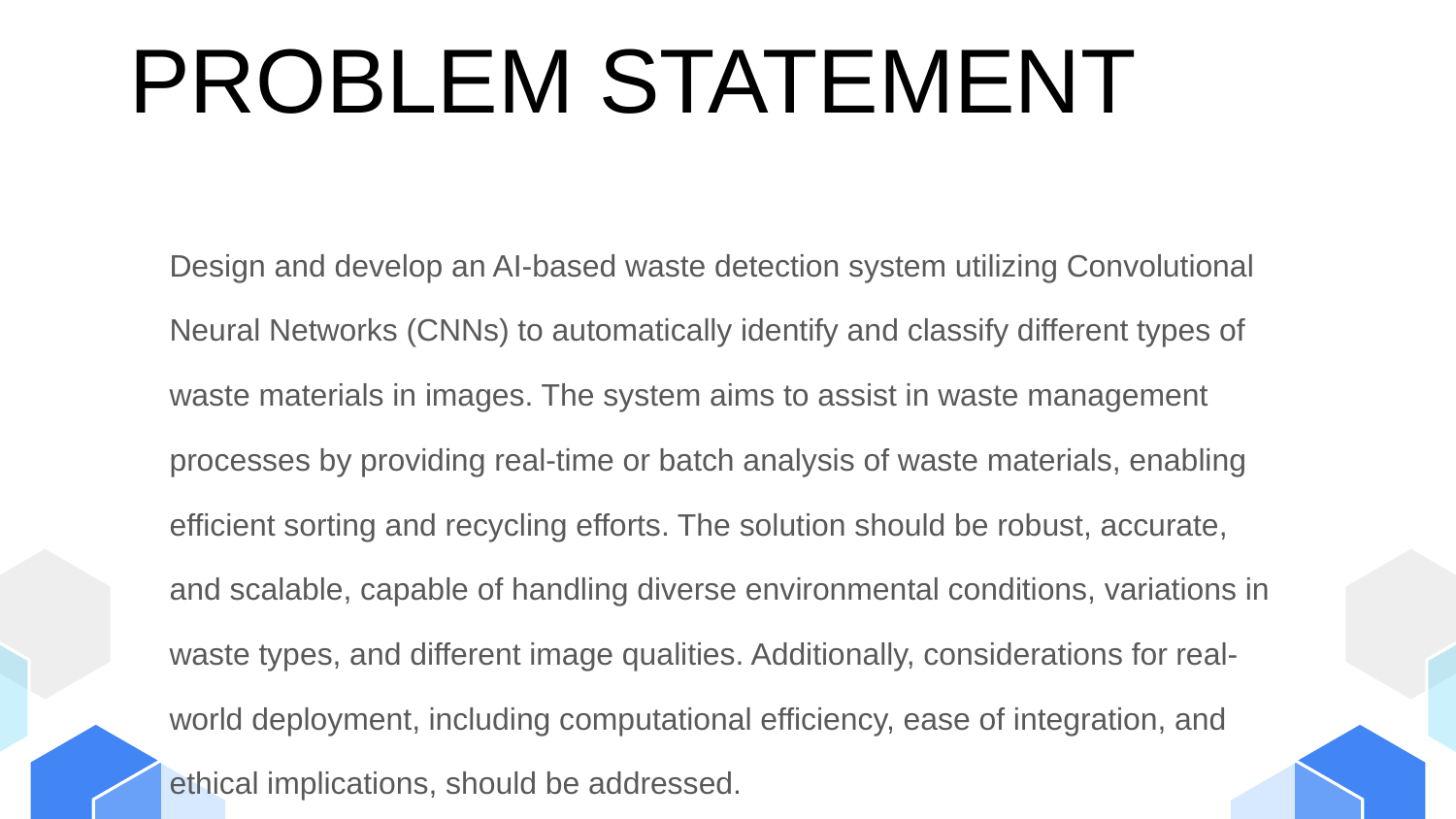

# PROBLEM STATEMENT

Design and develop an AI-based waste detection system utilizing Convolutional Neural Networks (CNNs) to automatically identify and classify different types of waste materials in images. The system aims to assist in waste management processes by providing real-time or batch analysis of waste materials, enabling efficient sorting and recycling efforts. The solution should be robust, accurate, and scalable, capable of handling diverse environmental conditions, variations in waste types, and different image qualities. Additionally, considerations for real-world deployment, including computational efficiency, ease of integration, and ethical implications, should be addressed.